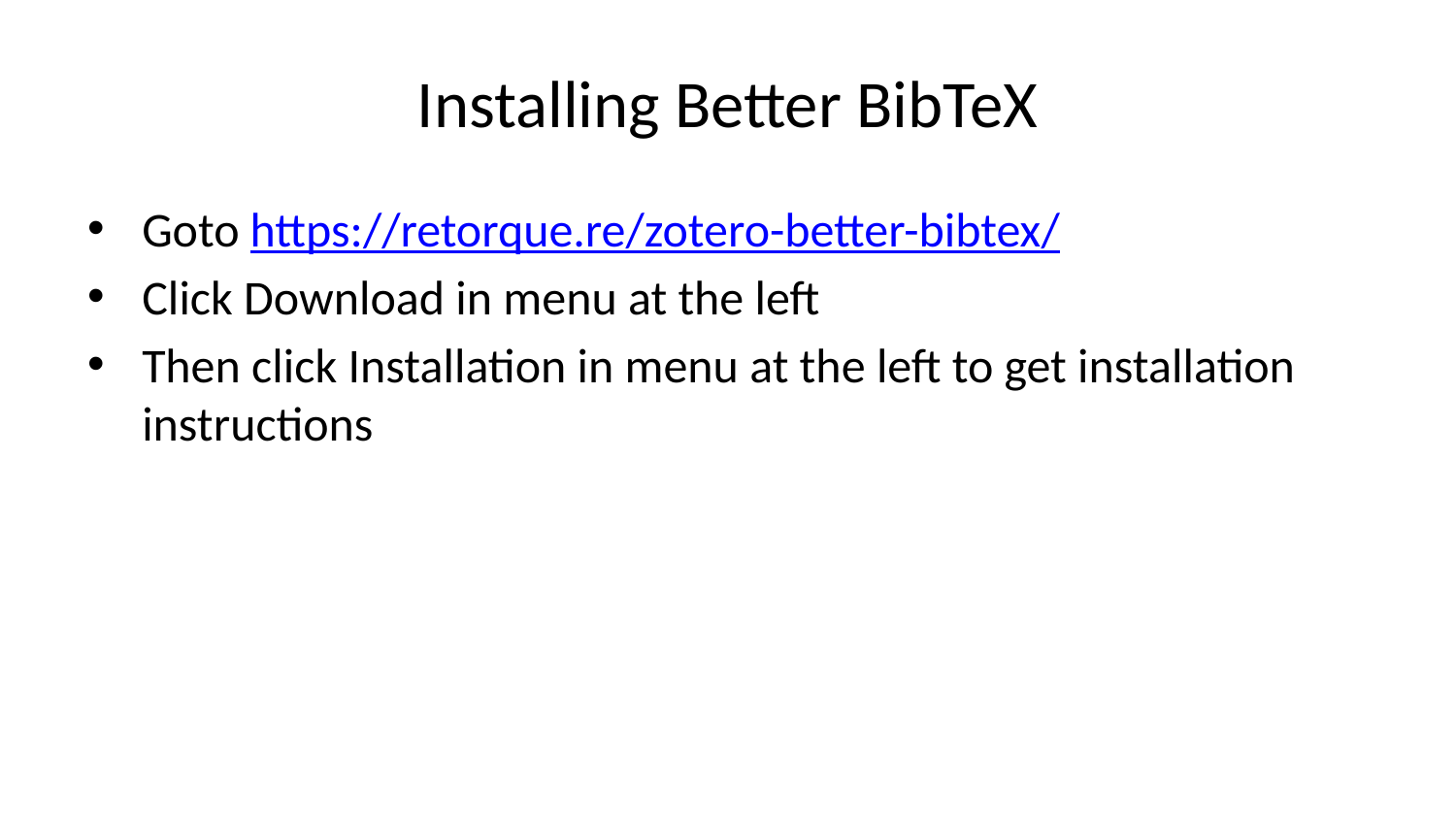

# Installing Better BibTeX
Goto https://retorque.re/zotero-better-bibtex/
Click Download in menu at the left
Then click Installation in menu at the left to get installation instructions